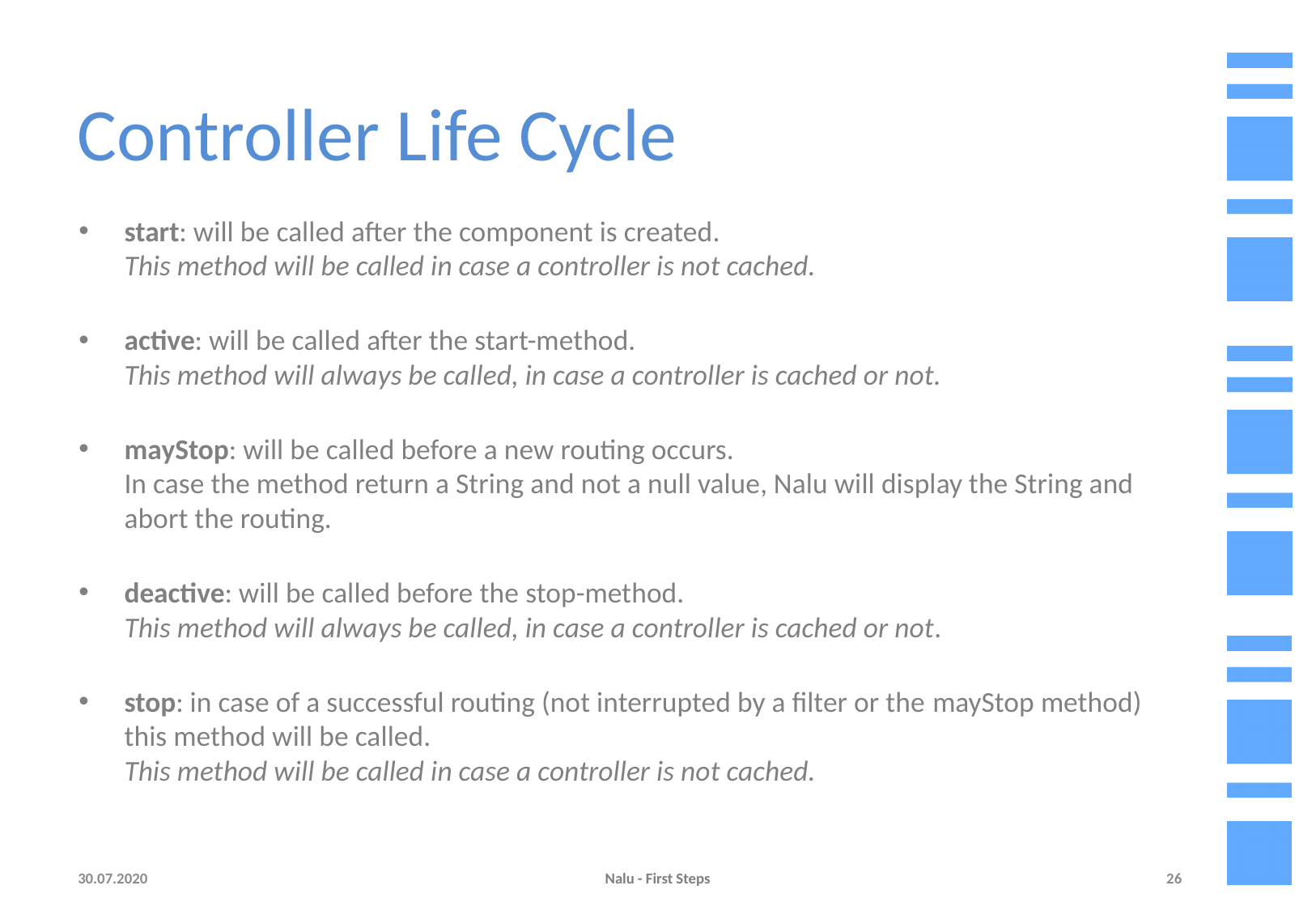

# Controller Life Cycle
start: will be called after the component is created.
This method will be called in case a controller is not cached.
active: will be called after the start-method.
This method will always be called, in case a controller is cached or not.
mayStop: will be called before a new routing occurs.
In case the method return a String and not a null value, Nalu will display the String and abort the routing.
deactive: will be called before the stop-method.
This method will always be called, in case a controller is cached or not.
stop: in case of a successful routing (not interrupted by a filter or the mayStop method) this method will be called.
This method will be called in case a controller is not cached.
30.07.2020
Nalu - First Steps
26